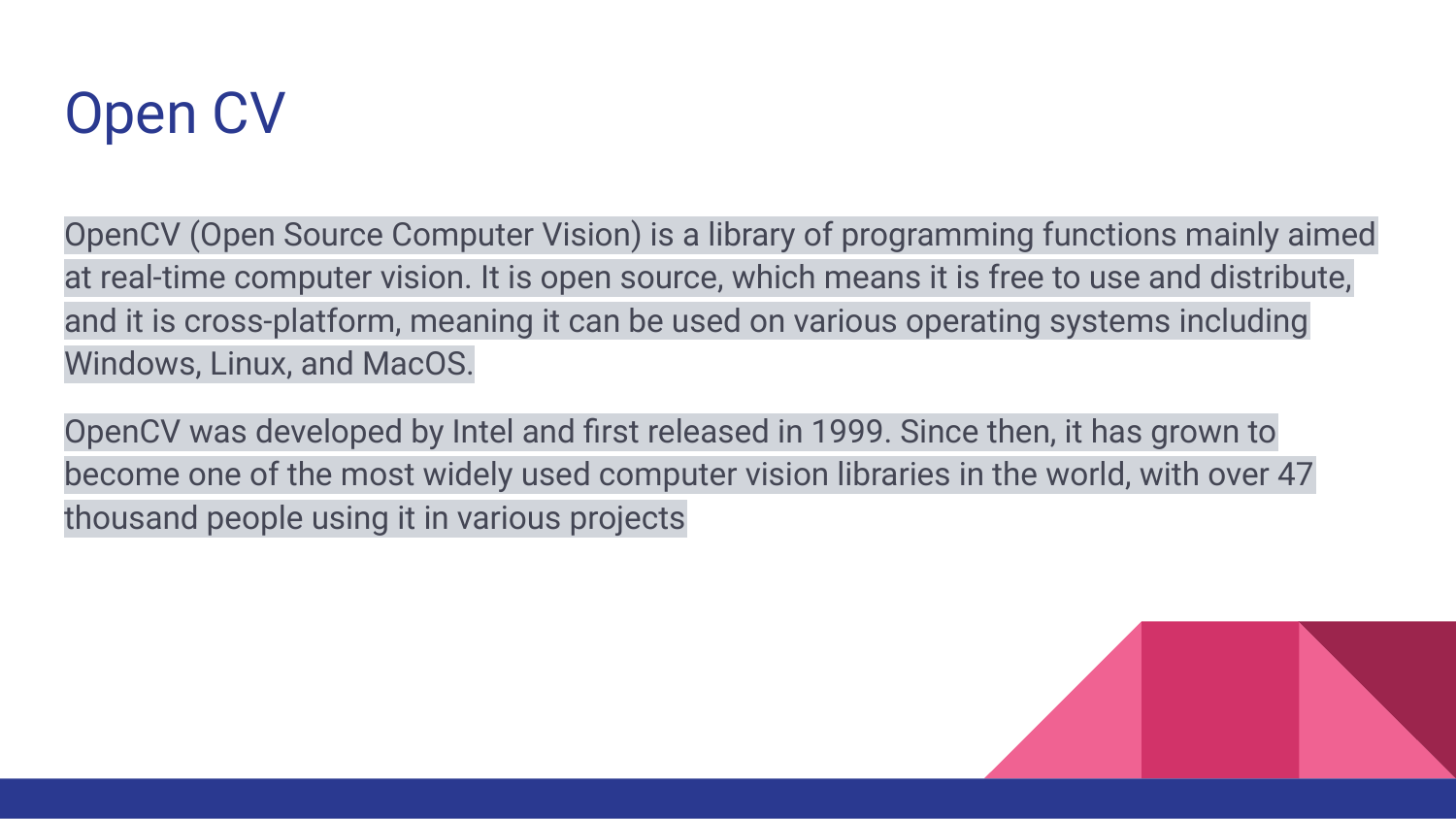

# Open CV
OpenCV (Open Source Computer Vision) is a library of programming functions mainly aimed at real-time computer vision. It is open source, which means it is free to use and distribute, and it is cross-platform, meaning it can be used on various operating systems including Windows, Linux, and MacOS.
OpenCV was developed by Intel and first released in 1999. Since then, it has grown to become one of the most widely used computer vision libraries in the world, with over 47 thousand people using it in various projects